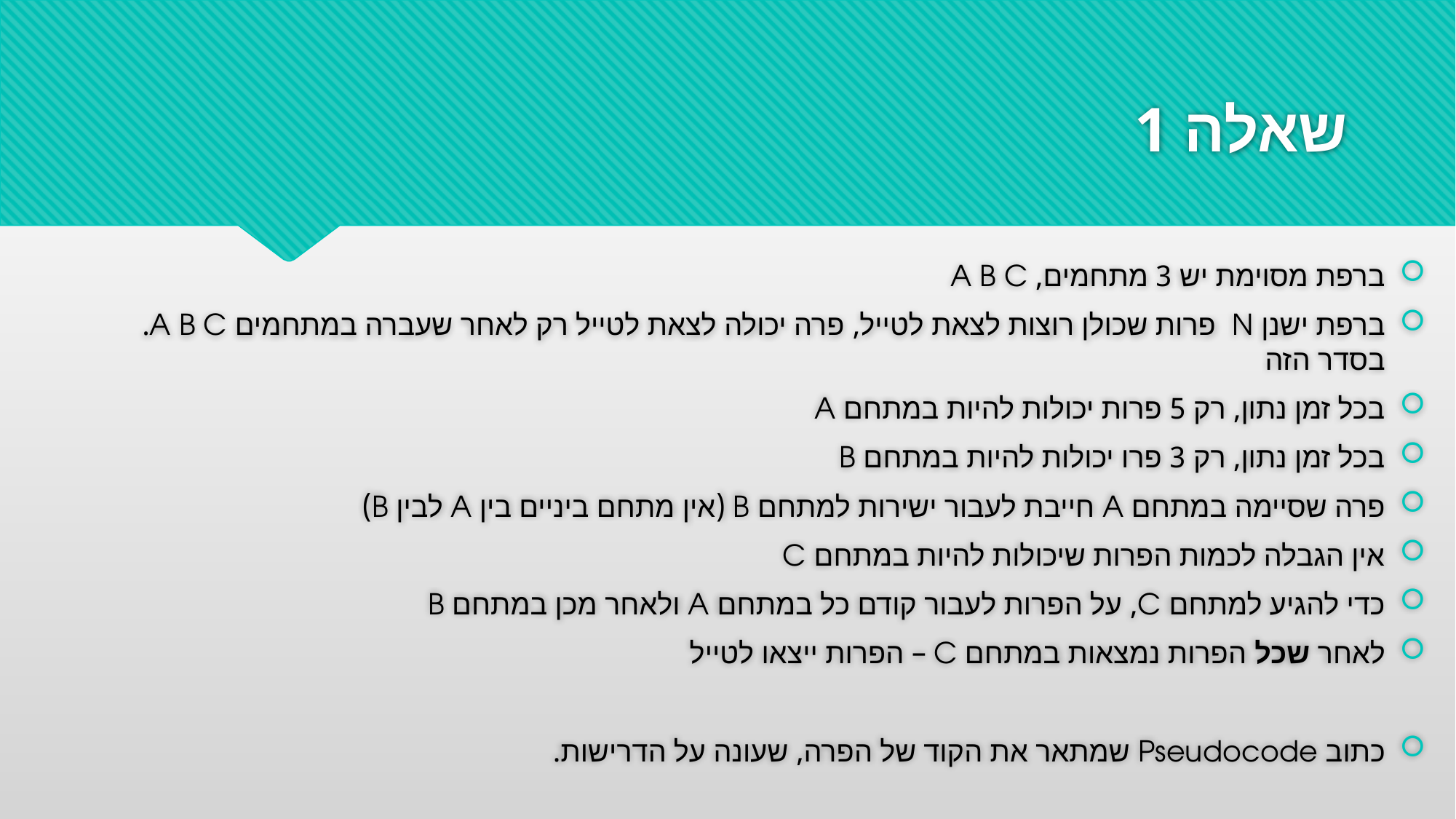

# שאלה 1
ברפת מסוימת יש 3 מתחמים, A B C
ברפת ישנן N  פרות שכולן רוצות לצאת לטייל, פרה יכולה לצאת לטייל רק לאחר שעברה במתחמים A B C.  בסדר הזה
בכל זמן נתון, רק 5 פרות יכולות להיות במתחם A
בכל זמן נתון, רק 3 פרו יכולות להיות במתחם B
פרה שסיימה במתחם A חייבת לעבור ישירות למתחם B (אין מתחם ביניים בין A לבין B)
אין הגבלה לכמות הפרות שיכולות להיות במתחם C
כדי להגיע למתחם C, על הפרות לעבור קודם כל במתחם A ולאחר מכן במתחם B
לאחר שכל הפרות נמצאות במתחם C – הפרות ייצאו לטייל

כתוב Pseudocode שמתאר את הקוד של הפרה, שעונה על הדרישות.